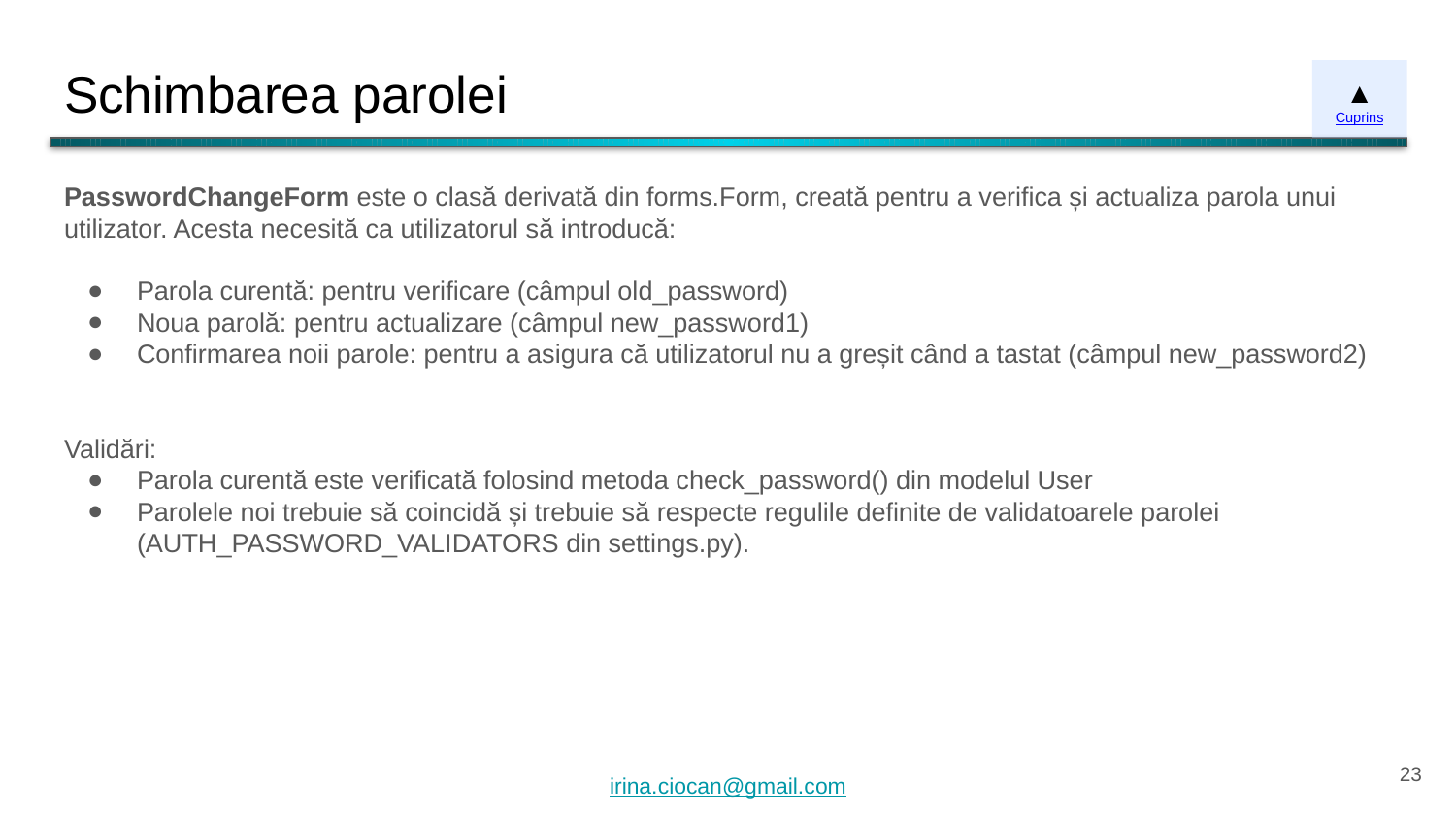

# Schimbarea parolei
▲
Cuprins

PasswordChangeForm este o clasă derivată din forms.Form, creată pentru a verifica și actualiza parola unui utilizator. Acesta necesită ca utilizatorul să introducă:

Parola curentă: pentru verificare (câmpul old_password)
Noua parolă: pentru actualizare (câmpul new_password1)
Confirmarea noii parole: pentru a asigura că utilizatorul nu a greșit când a tastat (câmpul new_password2)

Validări:
Parola curentă este verificată folosind metoda check_password() din modelul User
Parolele noi trebuie să coincidă și trebuie să respecte regulile definite de validatoarele parolei (AUTH_PASSWORD_VALIDATORS din settings.py).

23
irina.ciocan@gmail.com